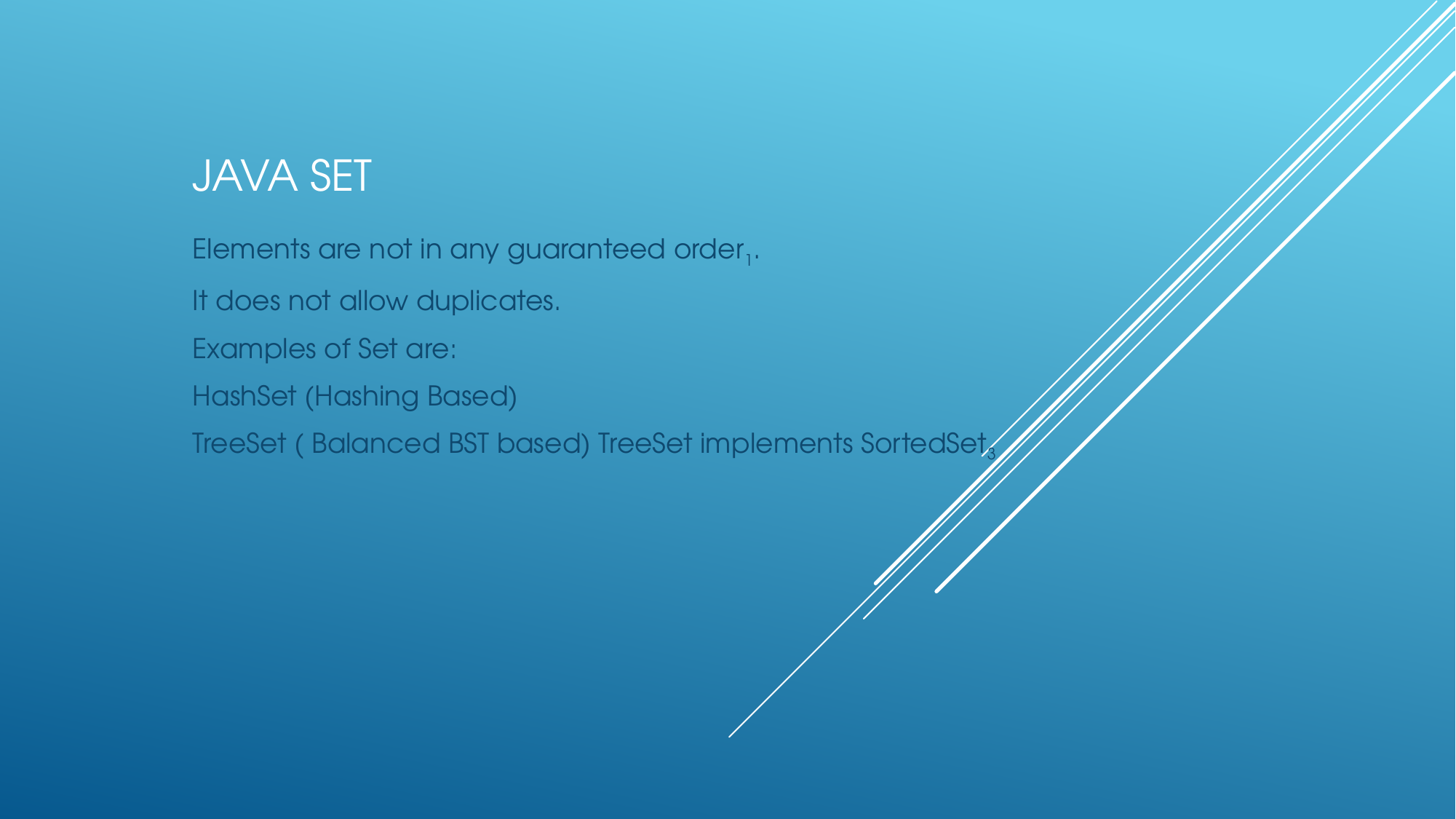

# Java Set
Elements are not in any guaranteed order1.
It does not allow duplicates.
Examples of Set are:
HashSet (Hashing Based)
TreeSet ( Balanced BST based) TreeSet implements SortedSet3